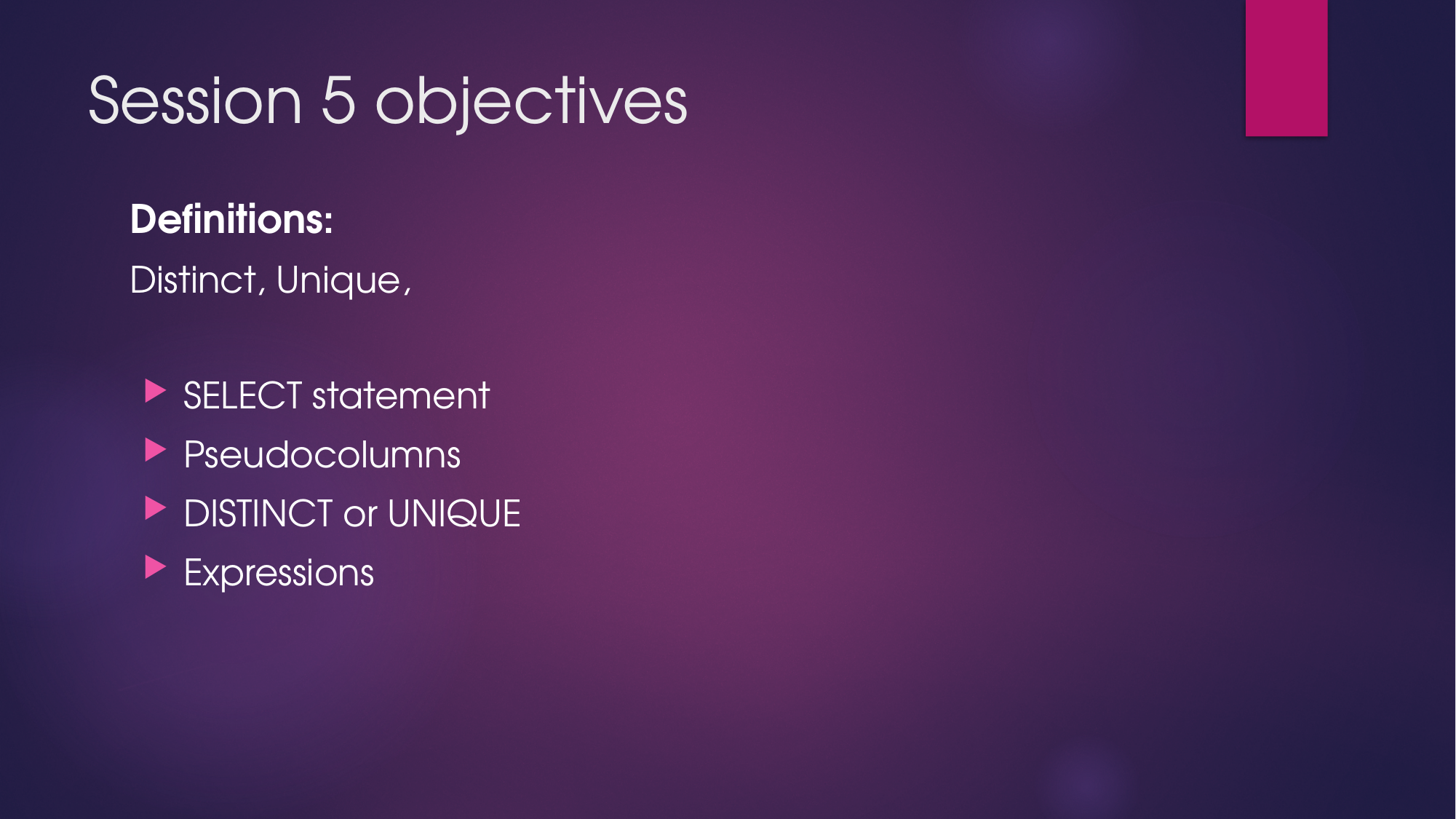

# Session 5 objectives
Definitions:
Distinct, Unique,
SELECT statement
Pseudocolumns
DISTINCT or UNIQUE
Expressions